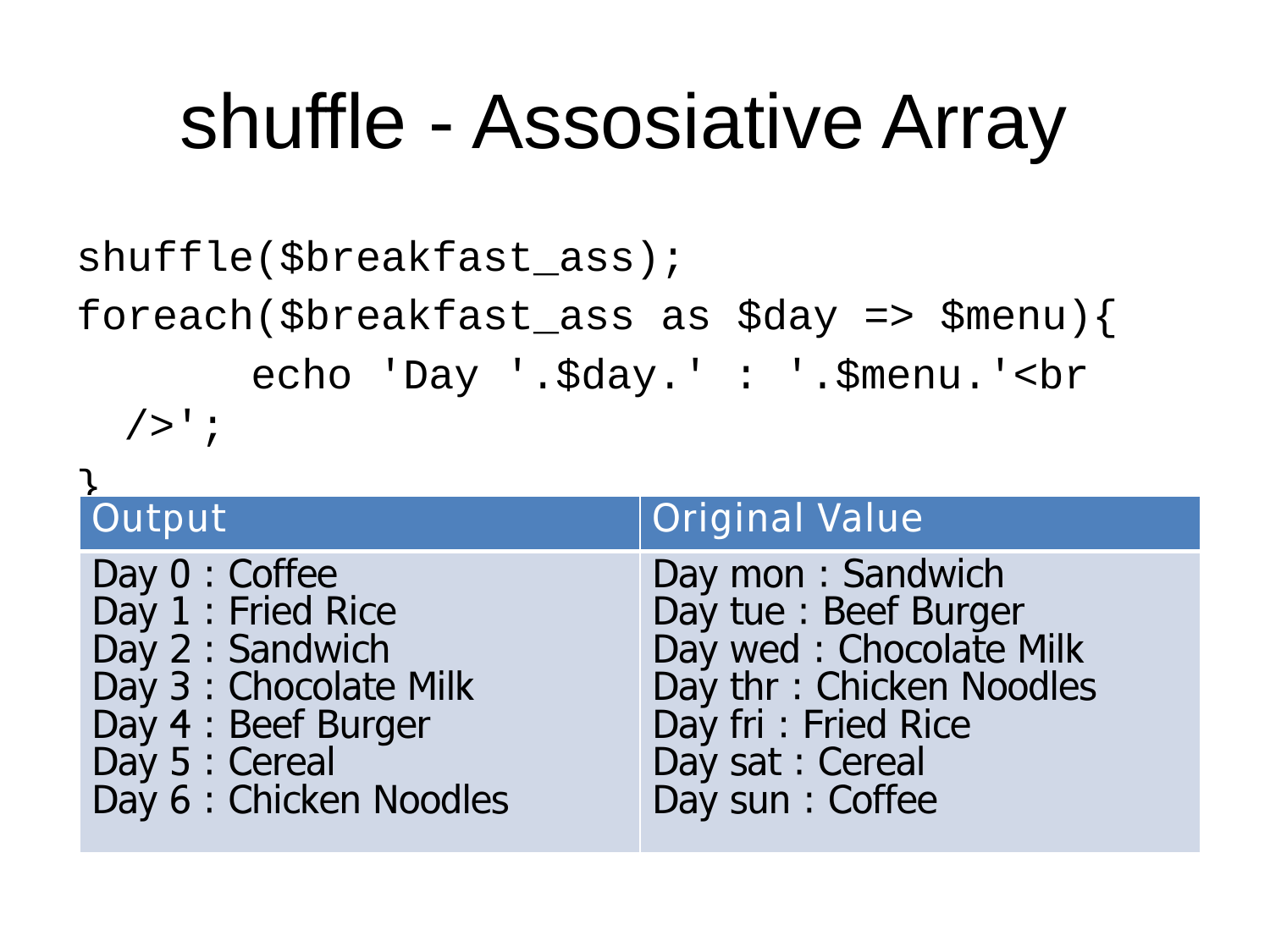

# shuffle - Assosiative Array
shuffle($breakfast_ass);
foreach($breakfast_ass as $day => $menu){
		echo 'Day '.$day.' : '.$menu.'<br />';
}

| Output | Original Value |
| --- | --- |
| Day 0 : Coffee Day 1 : Fried Rice Day 2 : Sandwich Day 3 : Chocolate Milk Day 4 : Beef Burger Day 5 : Cereal Day 6 : Chicken Noodles | Day mon : Sandwich Day tue : Beef Burger Day wed : Chocolate Milk Day thr : Chicken Noodles Day fri : Fried Rice Day sat : Cereal Day sun : Coffee |